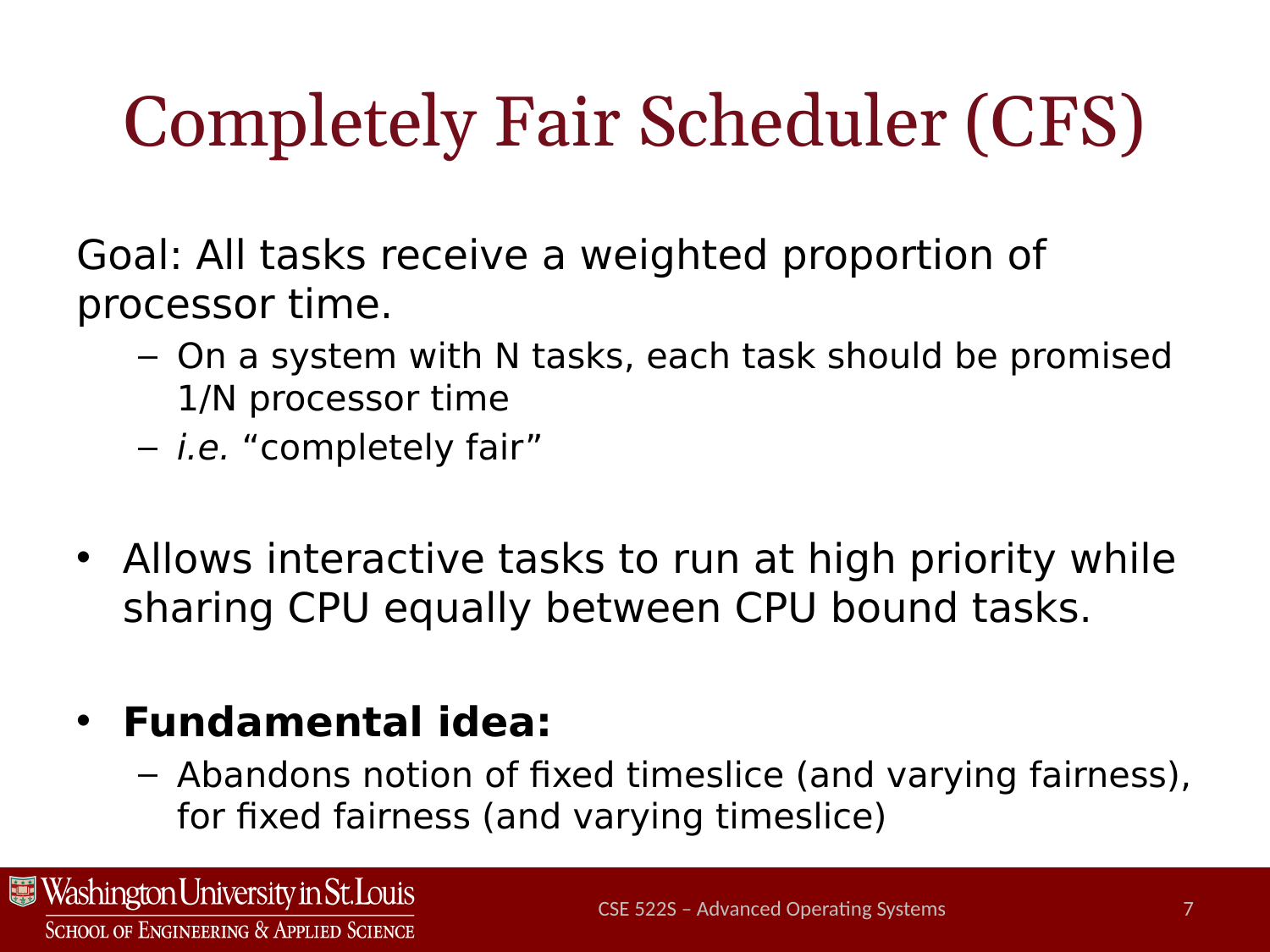

# Completely Fair Scheduler (CFS)
Goal: All tasks receive a weighted proportion of processor time.
On a system with N tasks, each task should be promised 1/N processor time
i.e. “completely fair”

Allows interactive tasks to run at high priority while sharing CPU equally between CPU bound tasks.

Fundamental idea:
Abandons notion of fixed timeslice (and varying fairness), for fixed fairness (and varying timeslice)
CSE 522S – Advanced Operating Systems
7